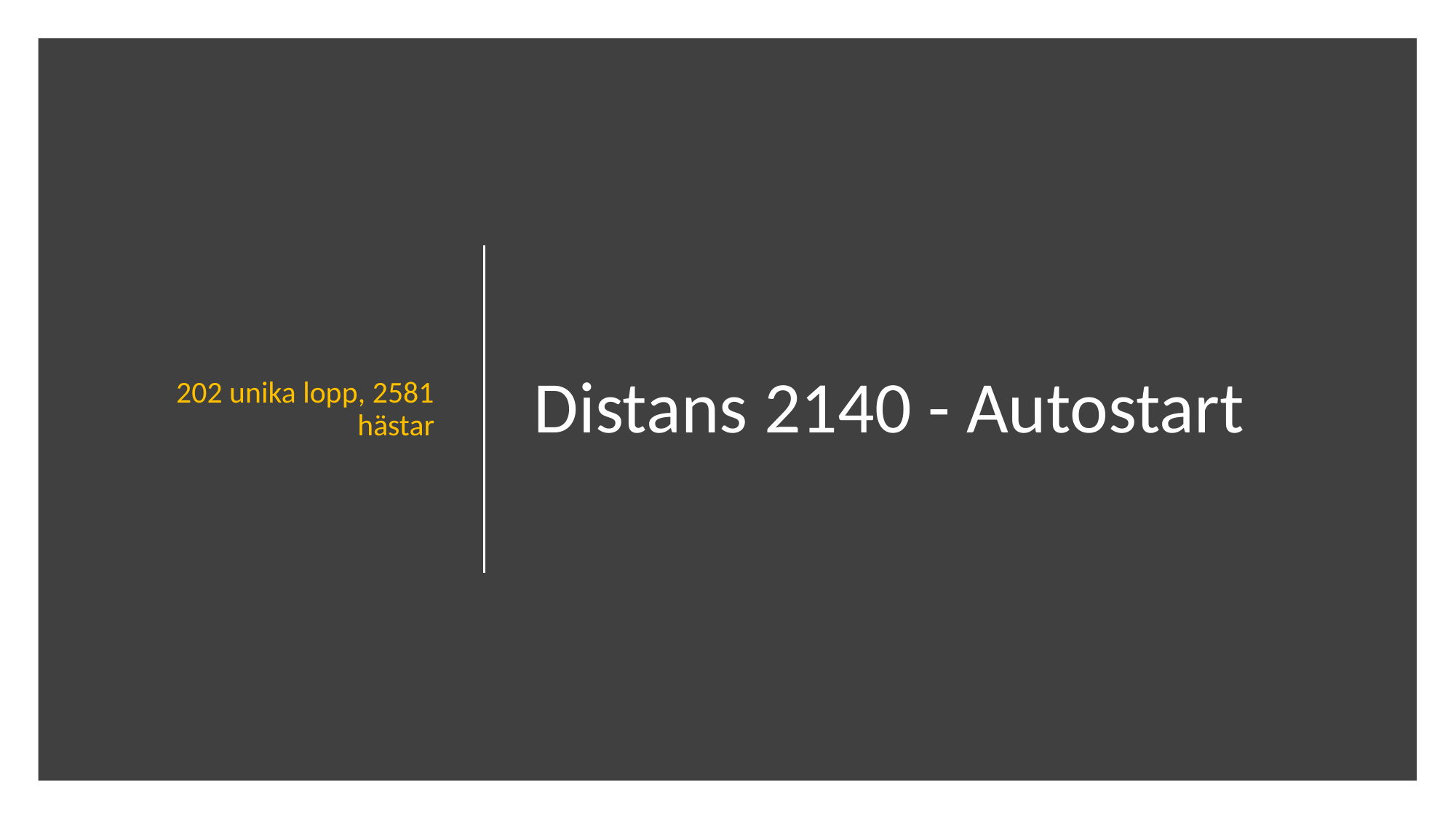

202 unika lopp, 2581 hästar
# Distans 2140 - Autostart